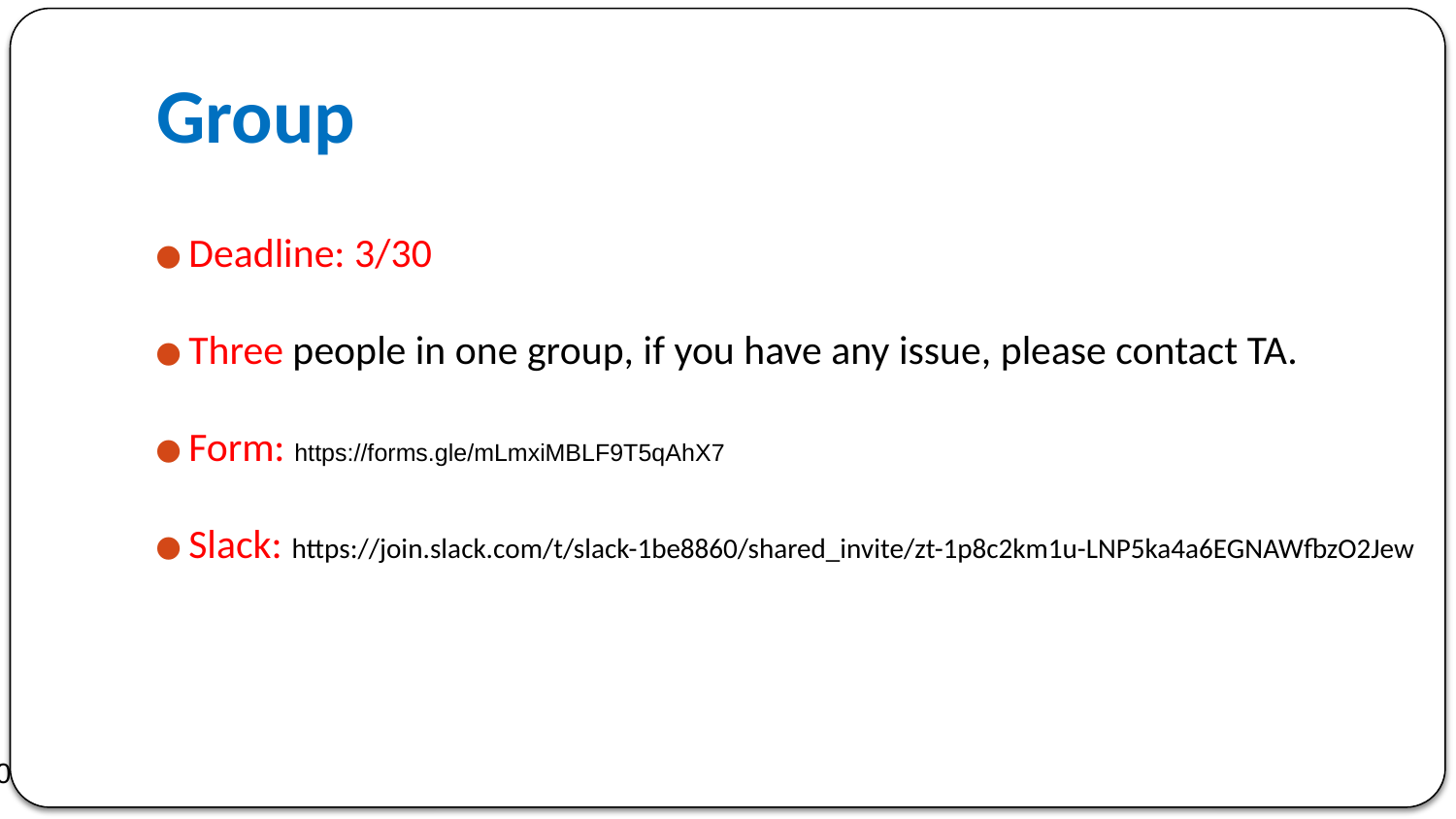

Group
Deadline: 3/30
Three people in one group, if you have any issue, please contact TA.
Form: https://forms.gle/mLmxiMBLF9T5qAhX7
Slack: https://join.slack.com/t/slack-1be8860/shared_invite/zt-1p8c2km1u-LNP5ka4a6EGNAWfbzO2Jew